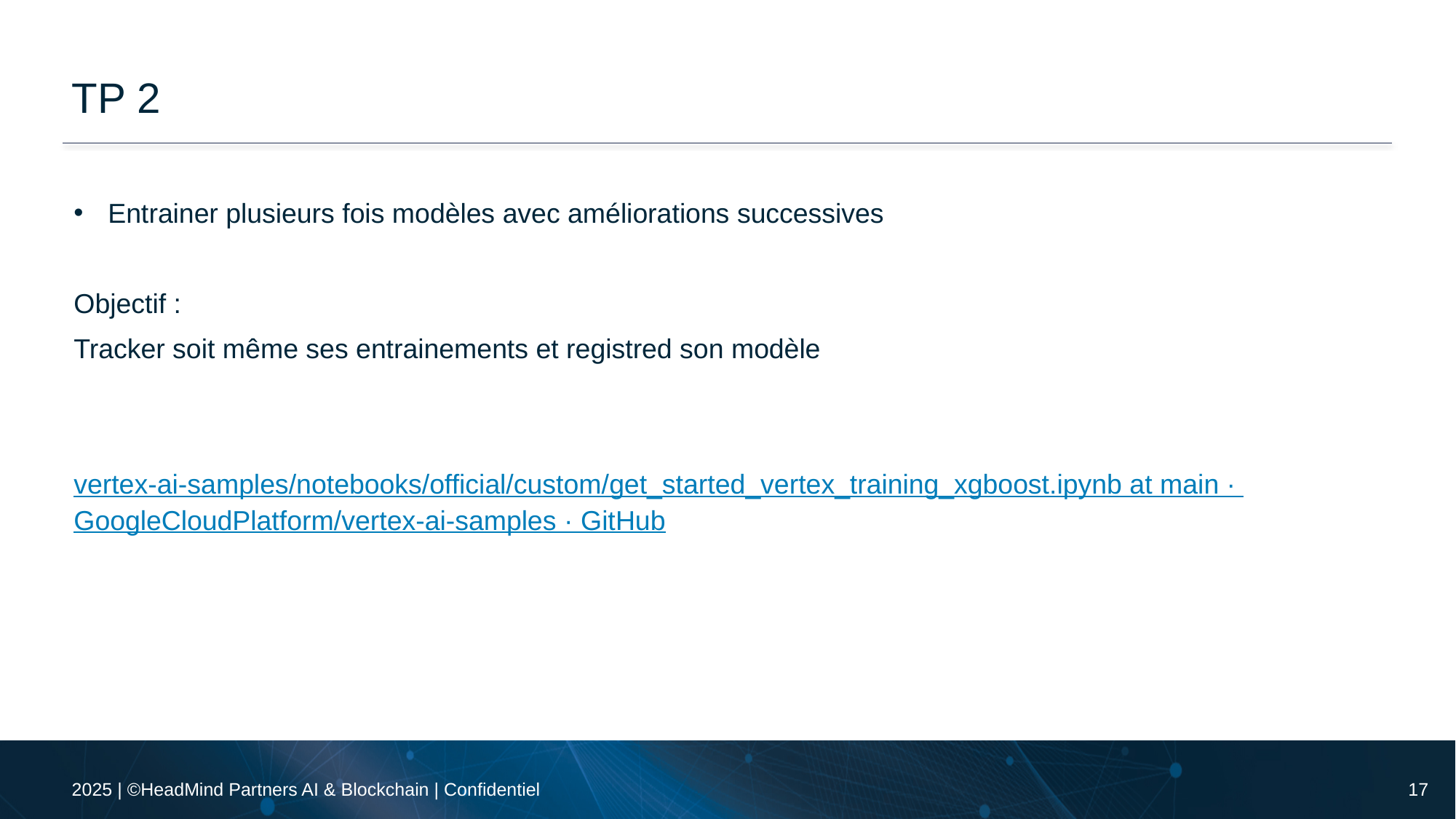

# TP 2
Entrainer plusieurs fois modèles avec améliorations successives

Objectif :
Tracker soit même ses entrainements et registred son modèle

vertex-ai-samples/notebooks/official/custom/get_started_vertex_training_xgboost.ipynb at main · GoogleCloudPlatform/vertex-ai-samples · GitHub

2025 | ©HeadMind Partners AI & Blockchain | Confidentiel
17